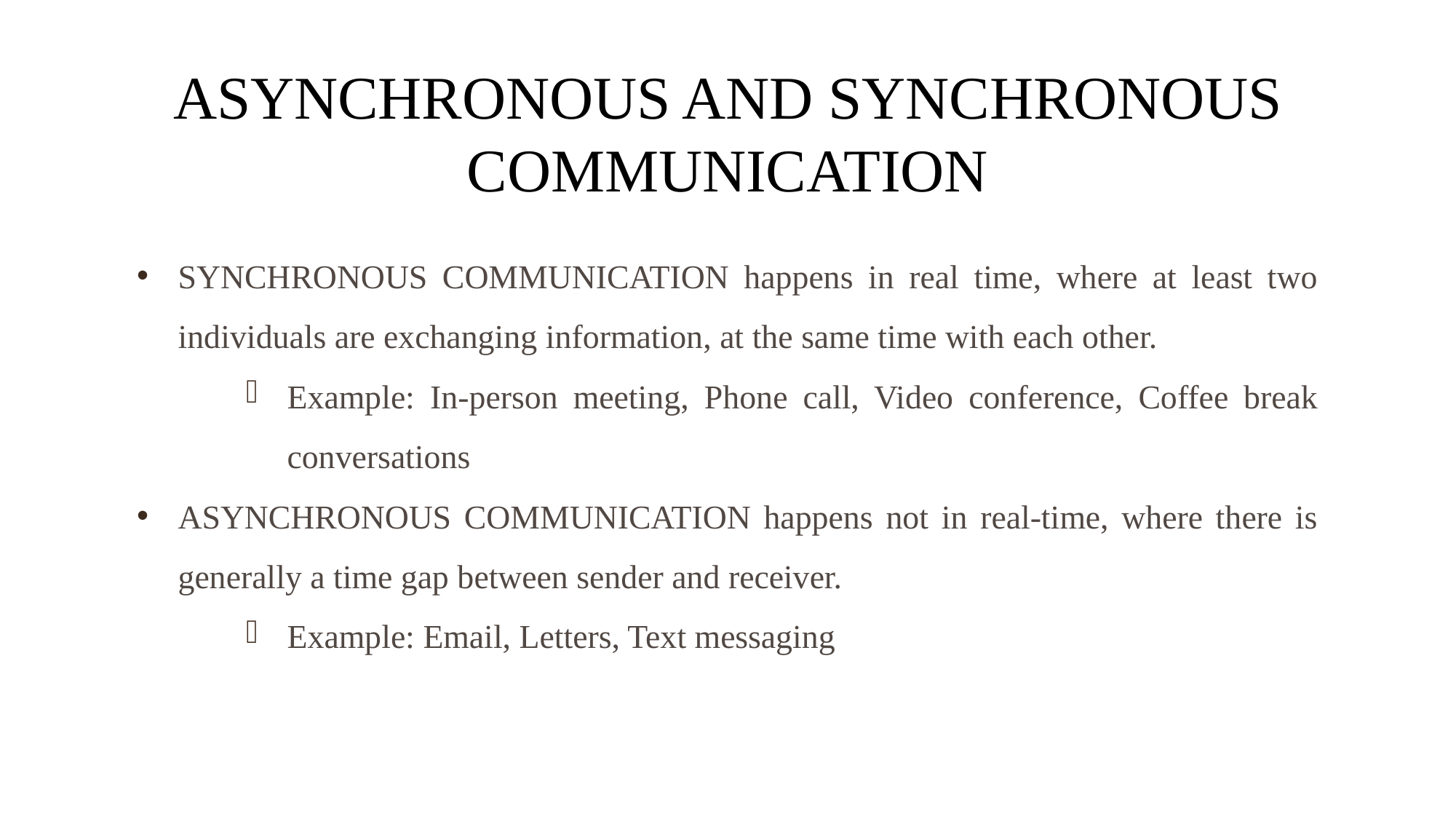

ASYNCHRONOUS AND SYNCHRONOUS COMMUNICATION
SYNCHRONOUS COMMUNICATION happens in real time, where at least two individuals are exchanging information, at the same time with each other.
Example: In-person meeting, Phone call, Video conference, Coffee break conversations
ASYNCHRONOUS COMMUNICATION happens not in real-time, where there is generally a time gap between sender and receiver.
Example: Email, Letters, Text messaging